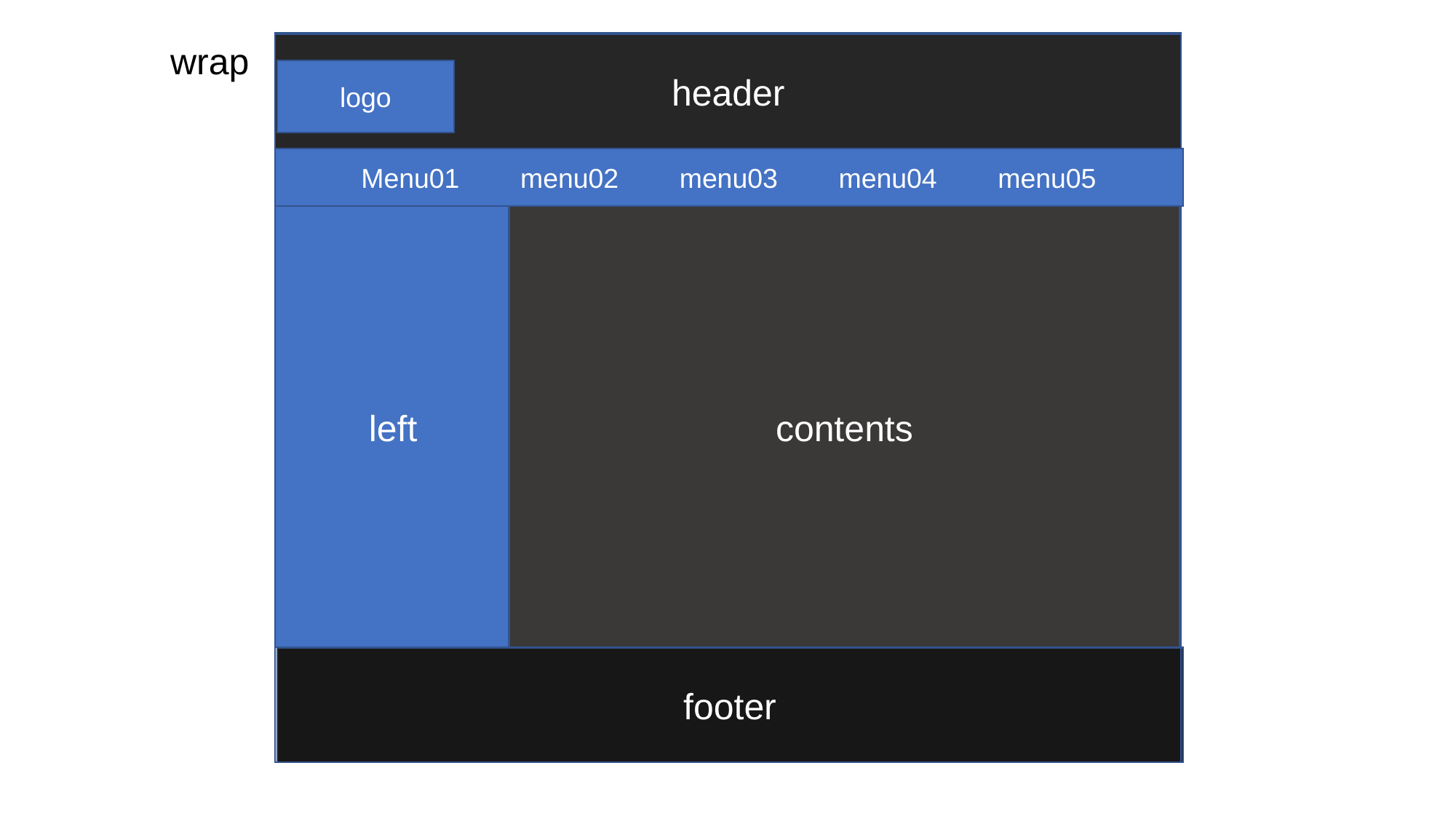

wrap

header
logo
Menu01        menu02        menu03        menu04        menu05
left
contents
footer